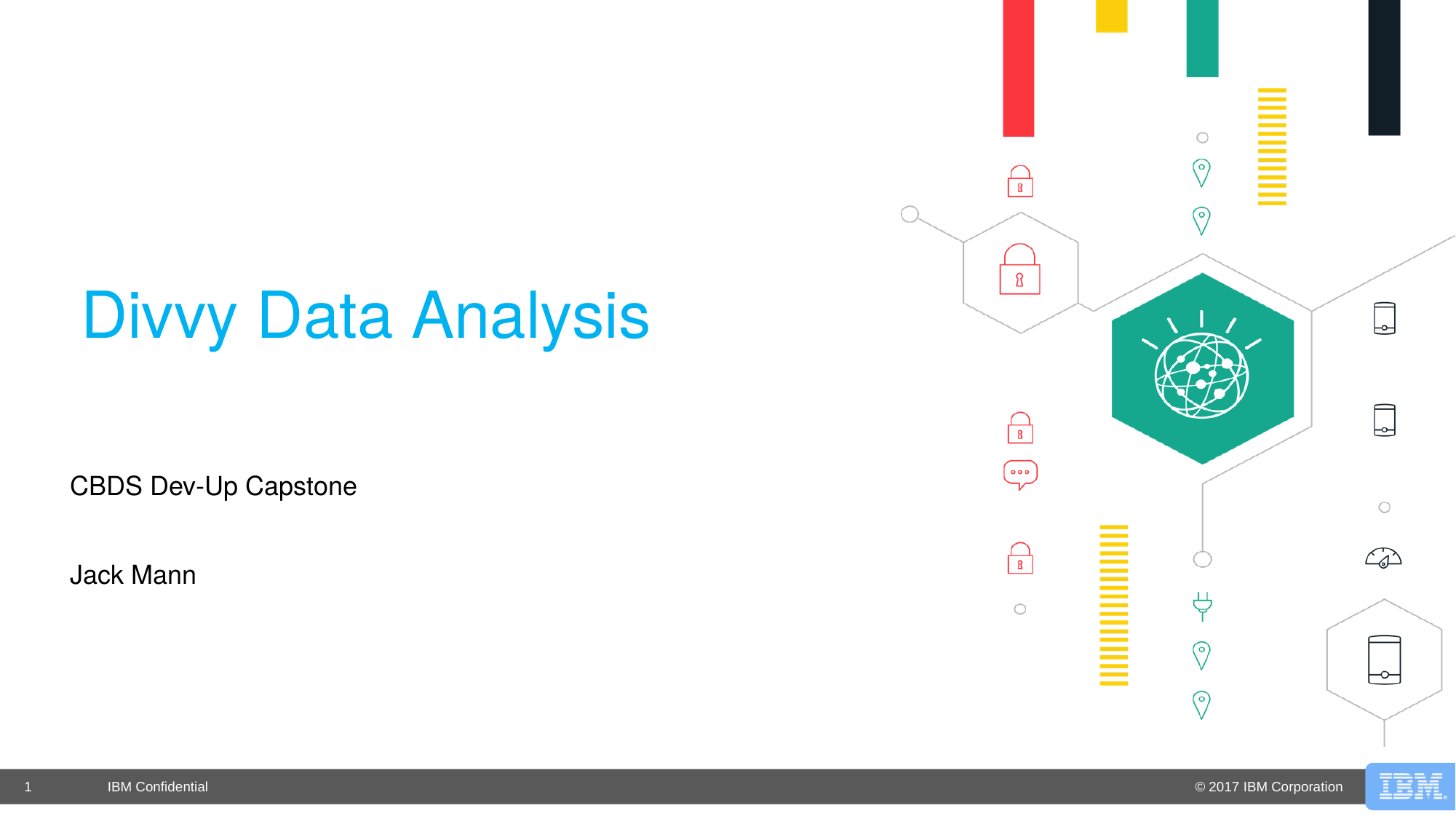

# Divvy Data Analysis
CBDS Dev-Up Capstone

Jack Mann